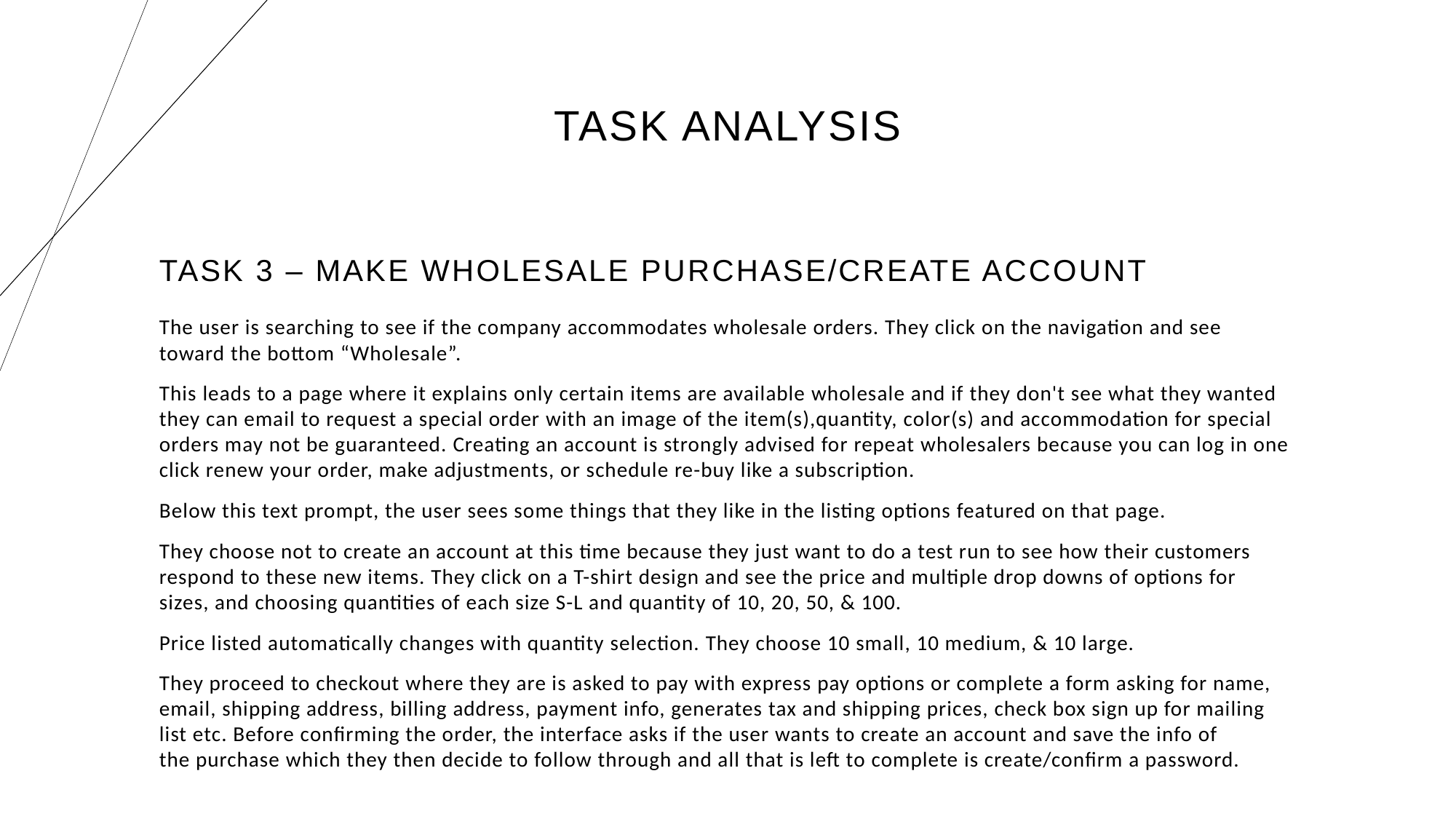

# Task ANALYSIS
TASK 3 – MAKE WHOLESALE PURCHASE/CREATE ACCOUNT
The user is searching to see if the company accommodates wholesale orders. They click on the navigation and see toward the bottom “Wholesale”.
This leads to a page where it explains only certain items are available wholesale and if they don't see what they wanted they can email to request a special order with an image of the item(s),quantity, color(s) and accommodation for special orders may not be guaranteed. Creating an account is strongly advised for repeat wholesalers because you can log in one click renew your order, make adjustments, or schedule re-buy like a subscription.
Below this text prompt, the user sees some things that they like in the listing options featured on that page.
They choose not to create an account at this time because they just want to do a test run to see how their customers respond to these new items. They click on a T-shirt design and see the price and multiple drop downs of options for sizes, and choosing quantities of each size S-L and quantity of 10, 20, 50, & 100.
Price listed automatically changes with quantity selection. They choose 10 small, 10 medium, & 10 large.
They proceed to checkout where they are is asked to pay with express pay options or complete a form asking for name, email, shipping address, billing address, payment info, generates tax and shipping prices, check box sign up for mailing list etc. Before confirming the order, the interface asks if the user wants to create an account and save the info of the purchase which they then decide to follow through and all that is left to complete is create/confirm a password.